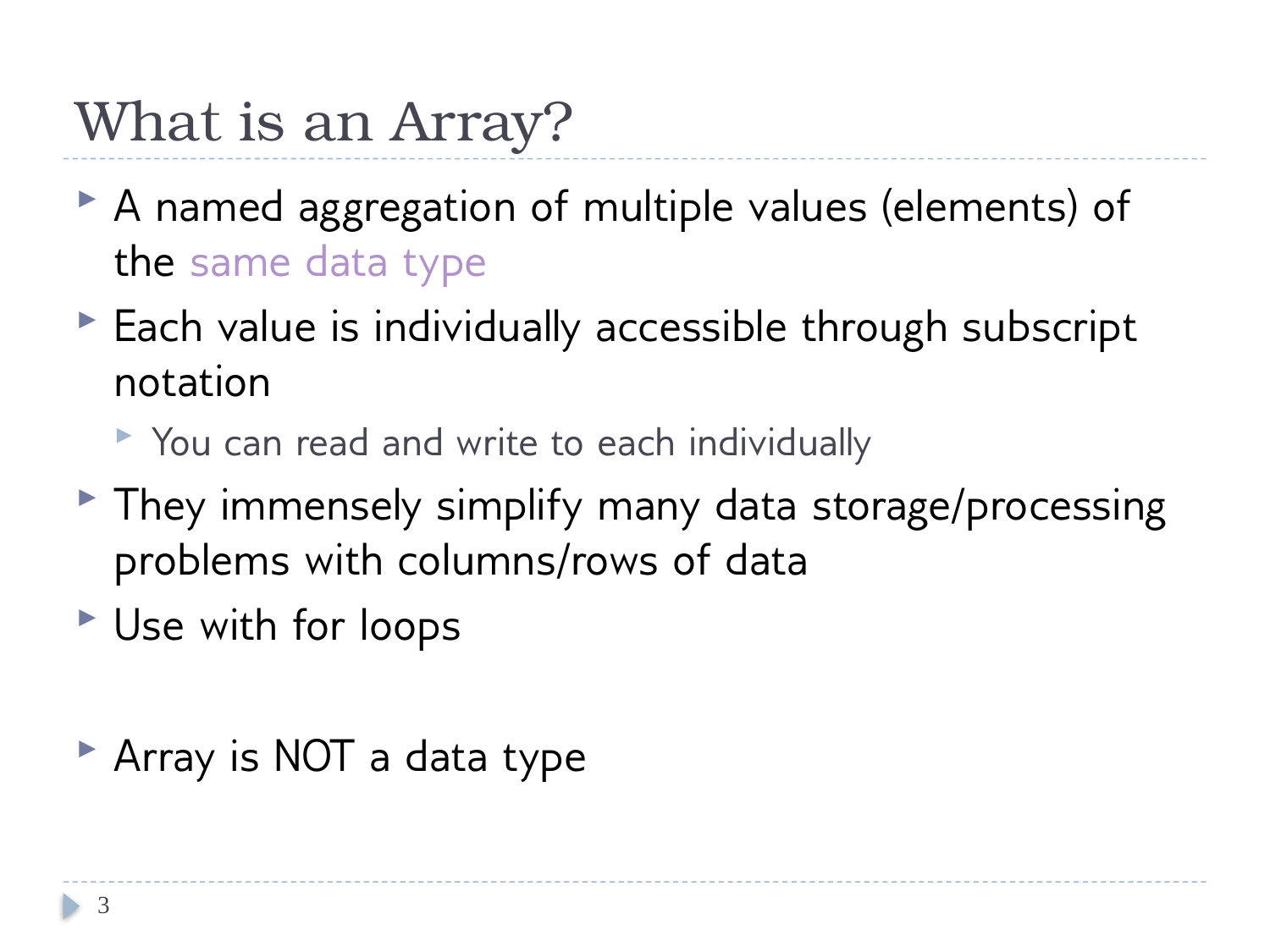

# What is an Array?
A named aggregation of multiple values (elements) of the same data type
Each value is individually accessible through subscript notation
You can read and write to each individually
They immensely simplify many data storage/processing problems with columns/rows of data
Use with for loops

Array is NOT a data type

3